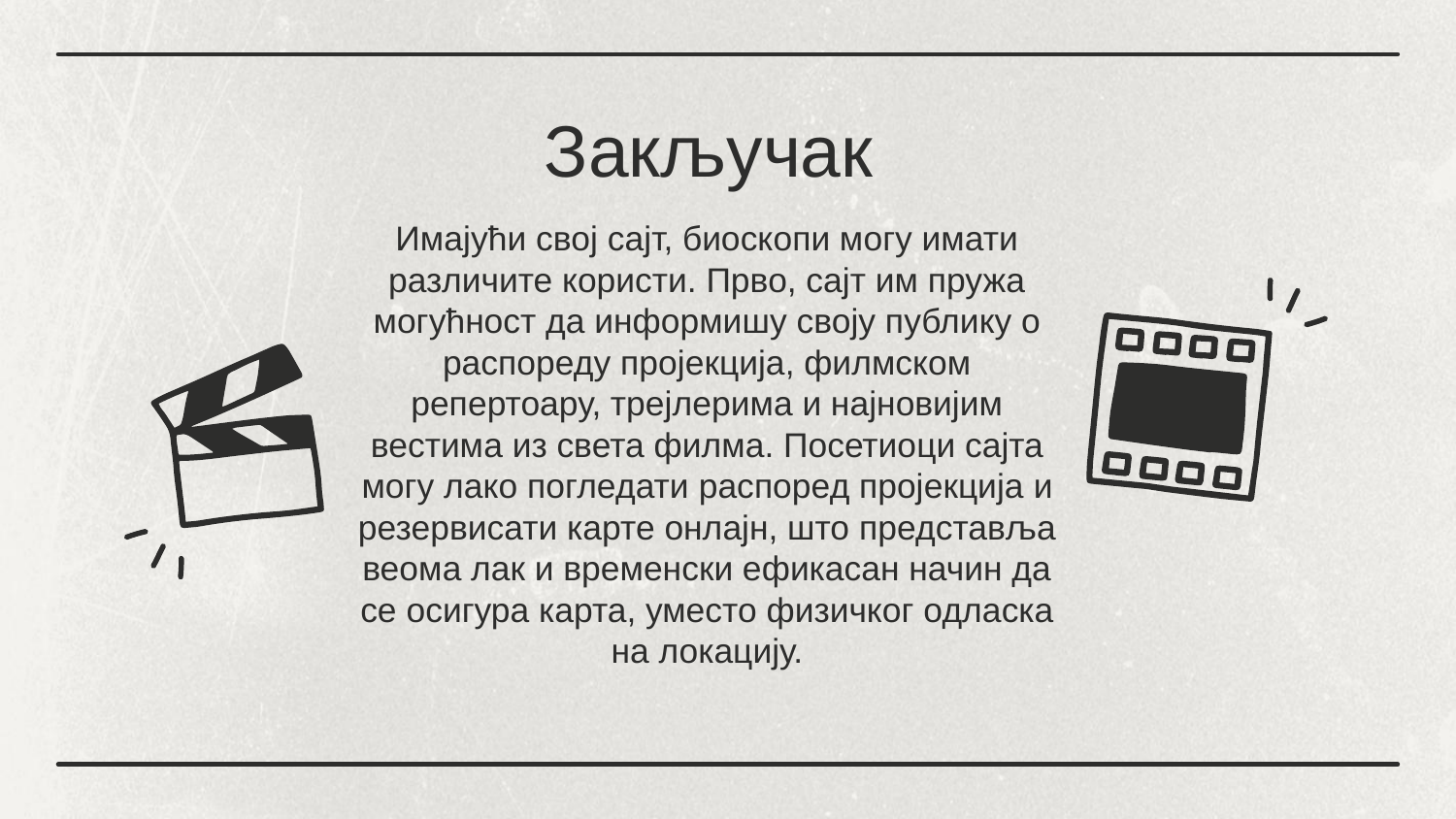

# Закључак
Имајући свој сајт, биоскопи могу имати различите користи. Прво, сајт им пружа могућност да информишу своју публику о распореду пројекција, филмском репертоару, трејлерима и најновијим вестима из света филма. Посетиоци сајта могу лако погледати распоред пројекција и резервисати карте онлајн, што представља веома лак и временски ефикасан начин да се осигура карта, уместо физичког одласка на локацију.